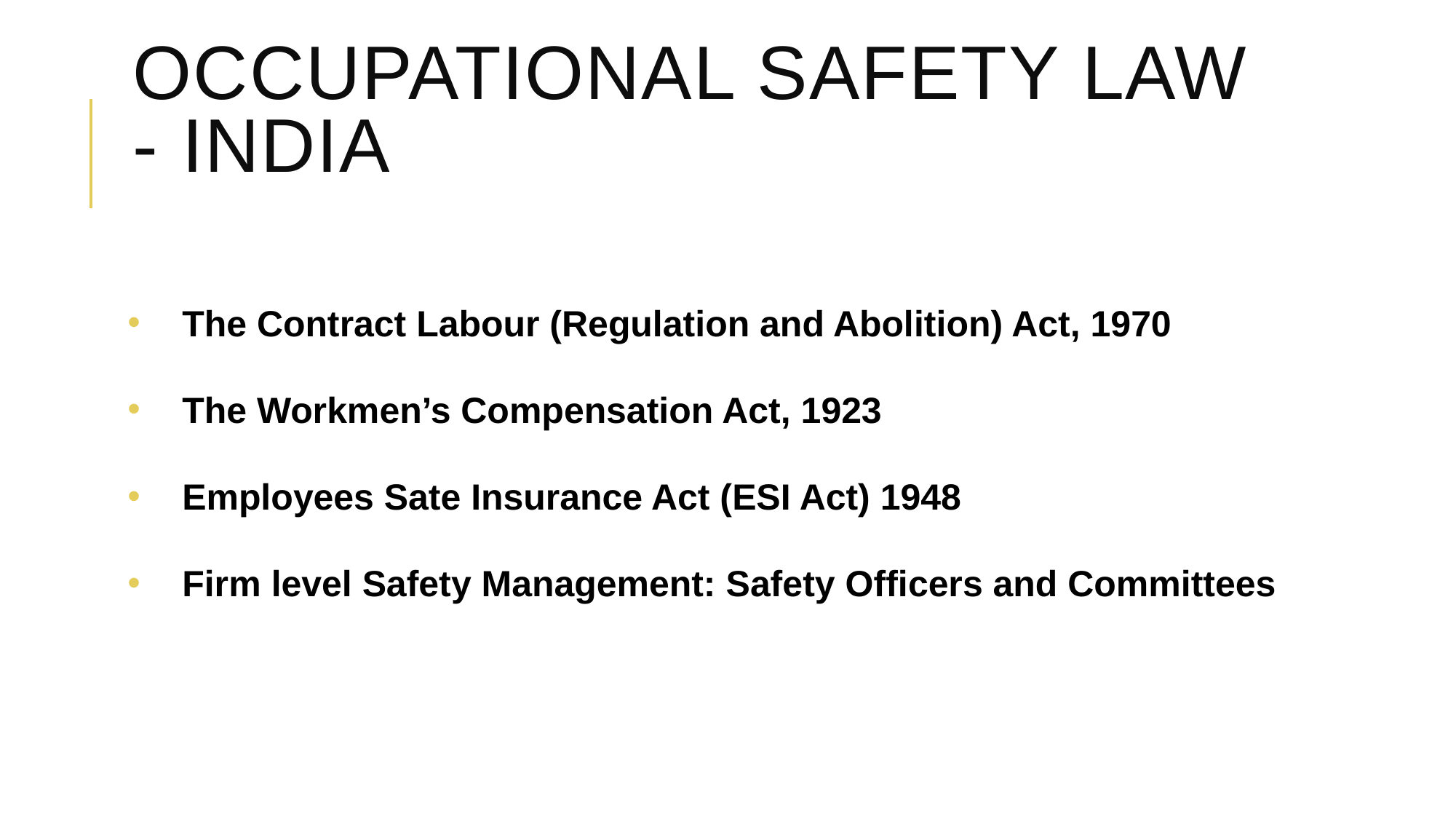

# Occupational Safety Law - India
The Contract Labour (Regulation and Abolition) Act, 1970
The Workmen’s Compensation Act, 1923
Employees Sate Insurance Act (ESI Act) 1948
Firm level Safety Management: Safety Officers and Committees